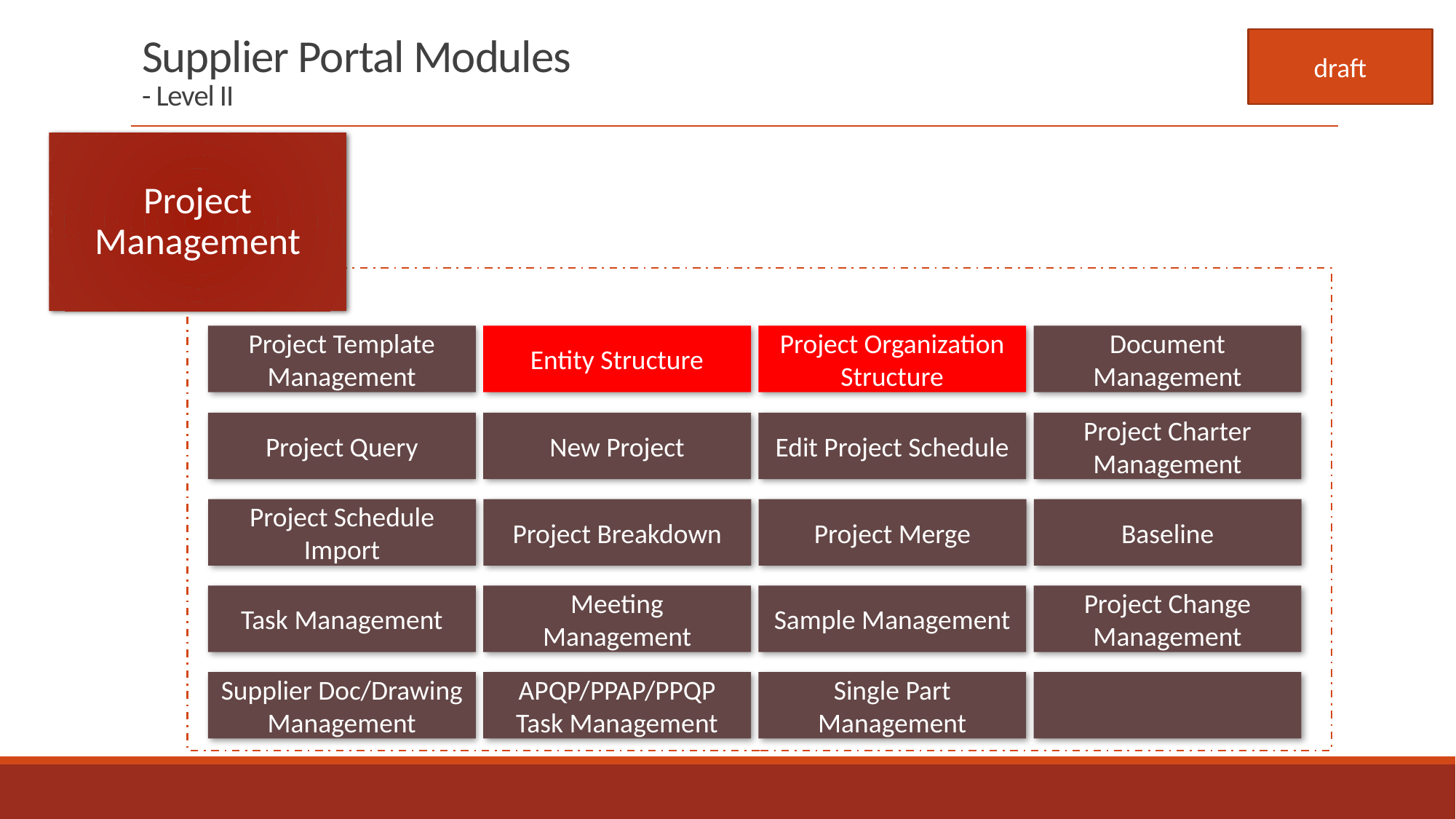

# Supplier Portal Modules - Level II
draft

Project Management

Project Template Management
Entity Structure
Project Organization Structure
Document Management
Project Query
New Project
Edit Project Schedule
Project Charter Management
Project Schedule Import
Project Breakdown
Project Merge
Baseline
Task Management
Meeting Management
Sample Management
Project Change Management
Supplier Doc/Drawing Management
APQP/PPAP/PPQP Task Management
Single Part Management